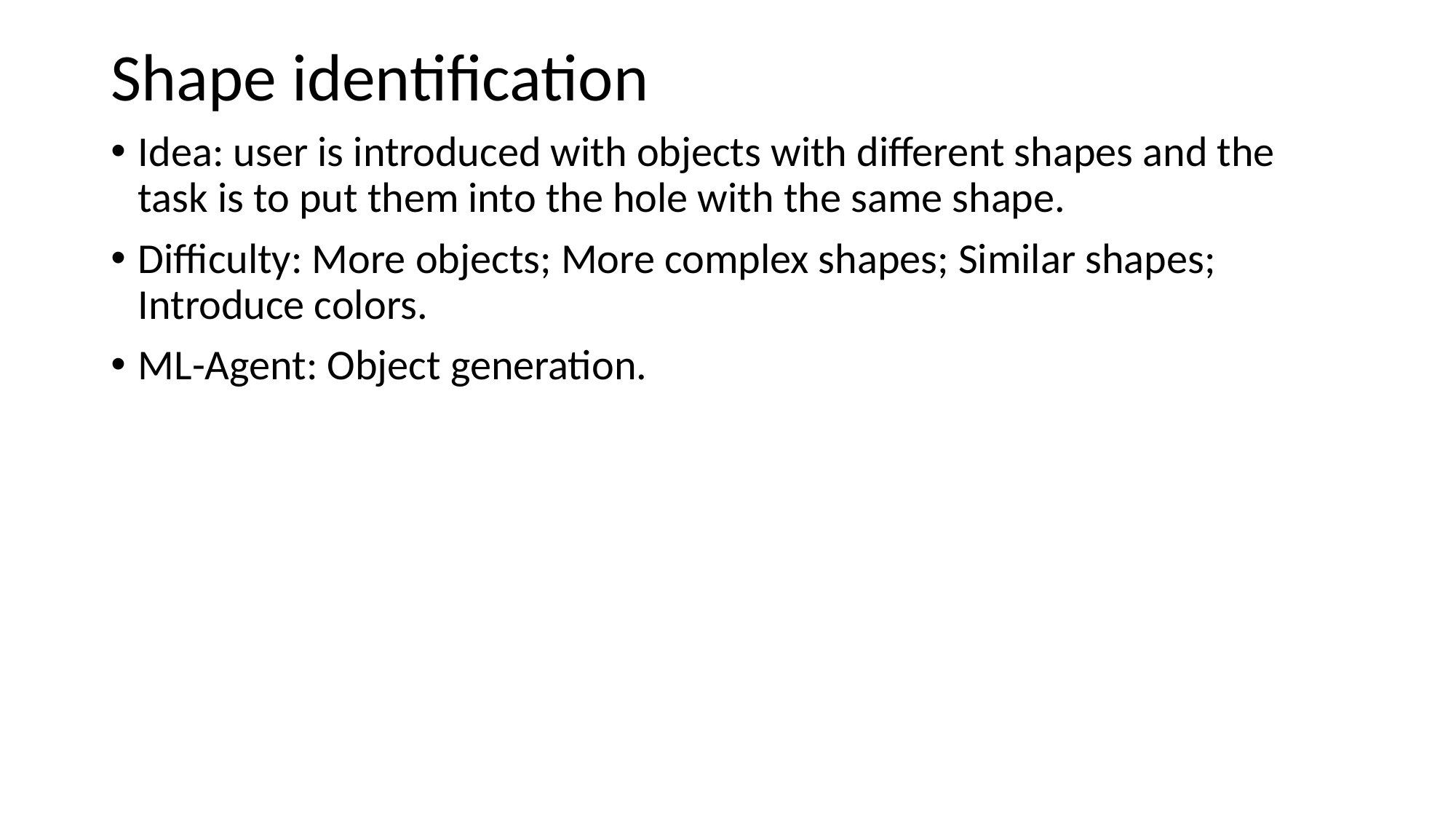

# Shape identification
Idea: user is introduced with objects with different shapes and the task is to put them into the hole with the same shape.
Difficulty: More objects; More complex shapes; Similar shapes; Introduce colors.
ML-Agent: Object generation.